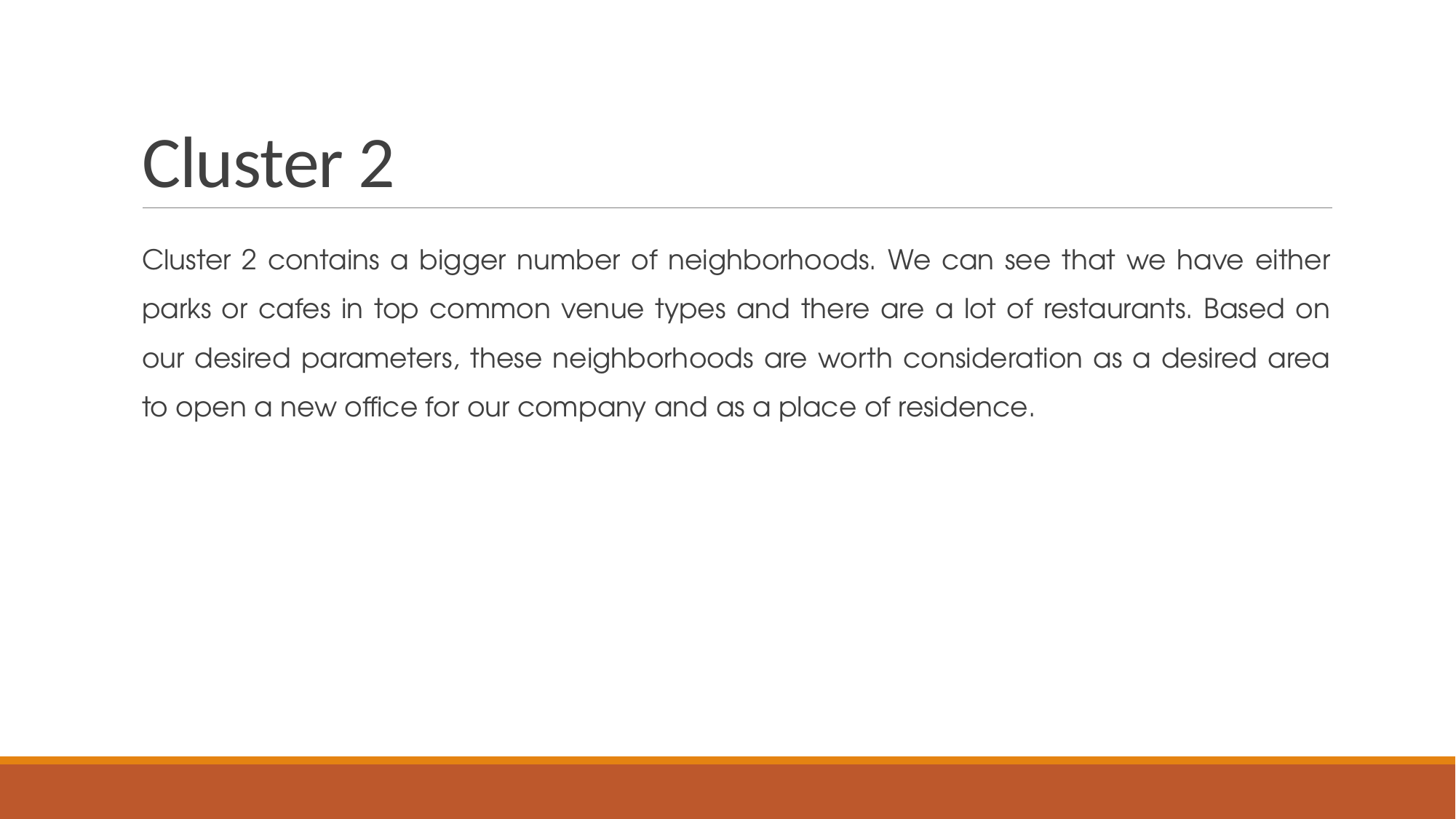

# Cluster 2
Cluster 2 contains a bigger number of neighborhoods. We can see that we have either parks or cafes in top common venue types and there are a lot of restaurants. Based on our desired parameters, these neighborhoods are worth consideration as a desired area to open a new office for our company and as a place of residence.